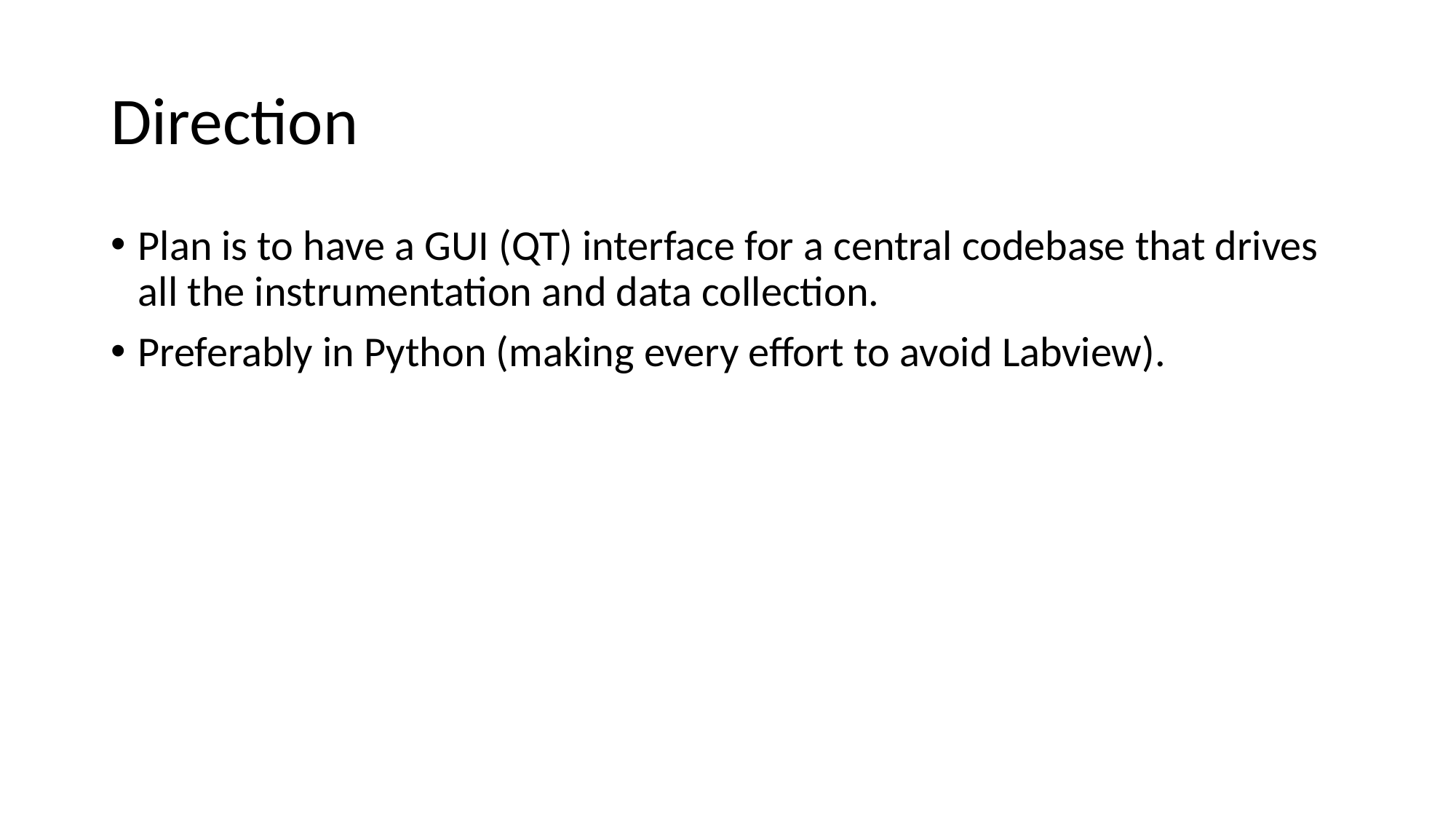

# Direction
Plan is to have a GUI (QT) interface for a central codebase that drives all the instrumentation and data collection.
Preferably in Python (making every effort to avoid Labview).